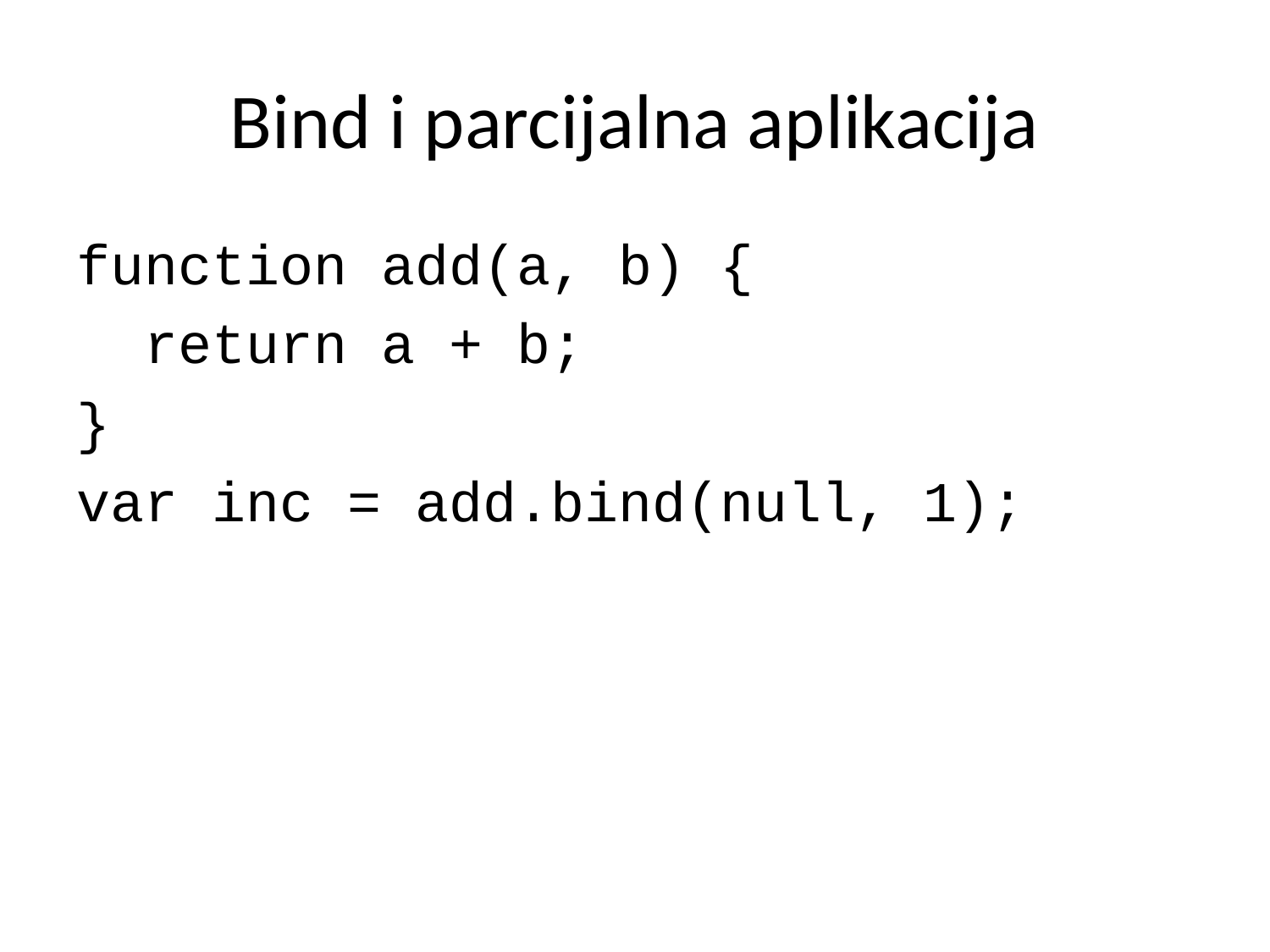

# Bind i parcijalna aplikacija
function add(a, b) {
  return a + b;
}
var inc = add.bind(null, 1);